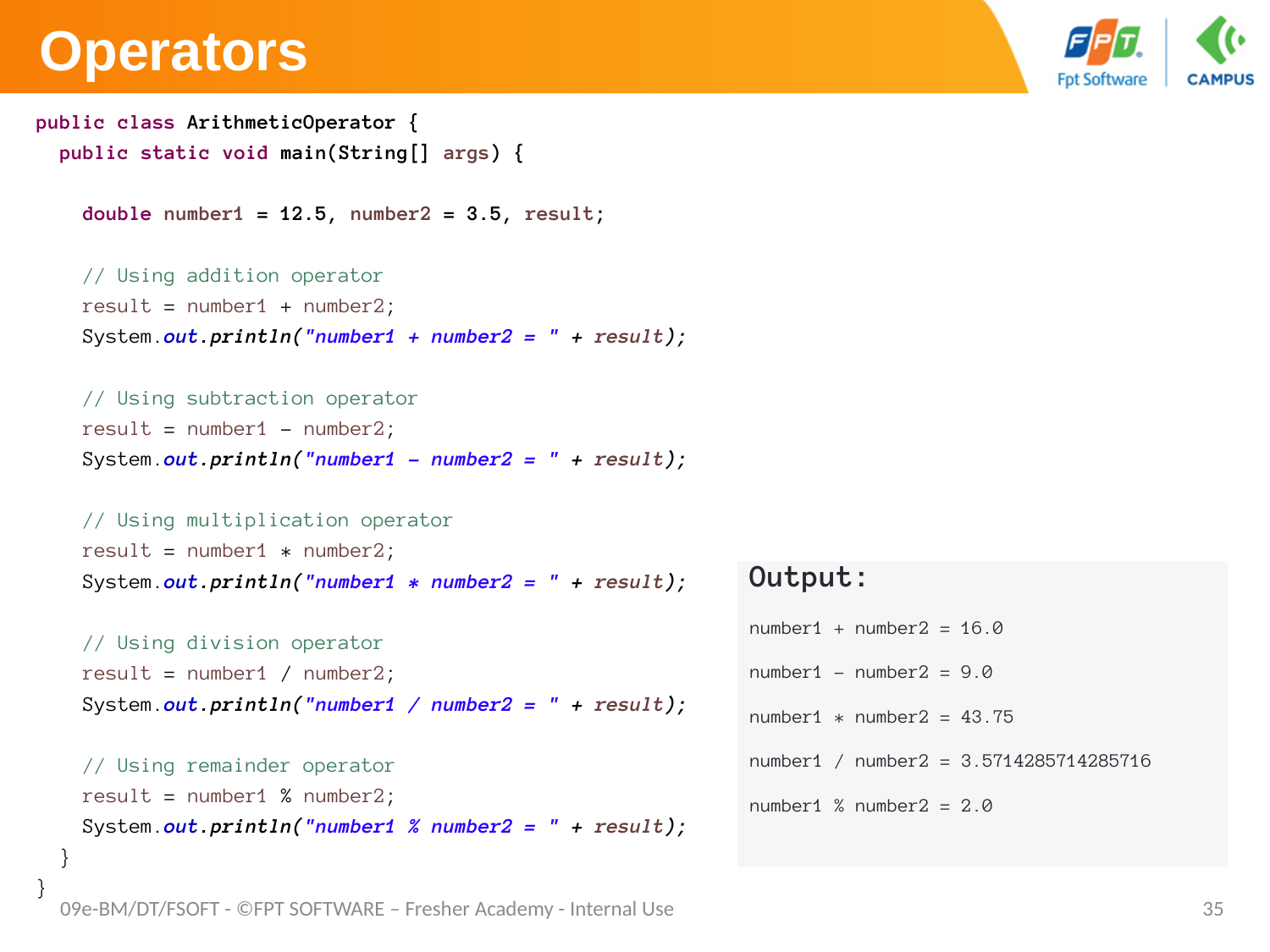

# Operators
public class ArithmeticOperator {
  public static void main(String[] args) {

    double number1 = 12.5, number2 = 3.5, result;

    // Using addition operator
    result = number1 + number2;
    System.out.println("number1 + number2 = " + result);

    // Using subtraction operator
    result = number1 - number2;
    System.out.println("number1 - number2 = " + result);

    // Using multiplication operator
    result = number1 * number2;
    System.out.println("number1 * number2 = " + result);

    // Using division operator
    result = number1 / number2;
    System.out.println("number1 / number2 = " + result);

    // Using remainder operator
    result = number1 % number2;
    System.out.println("number1 % number2 = " + result);
  }
}
Output:
number1 + number2 = 16.0
number1 - number2 = 9.0
number1 * number2 = 43.75
number1 / number2 = 3.5714285714285716
number1 % number2 = 2.0
09e-BM/DT/FSOFT - ©FPT SOFTWARE – Fresher Academy - Internal Use
35